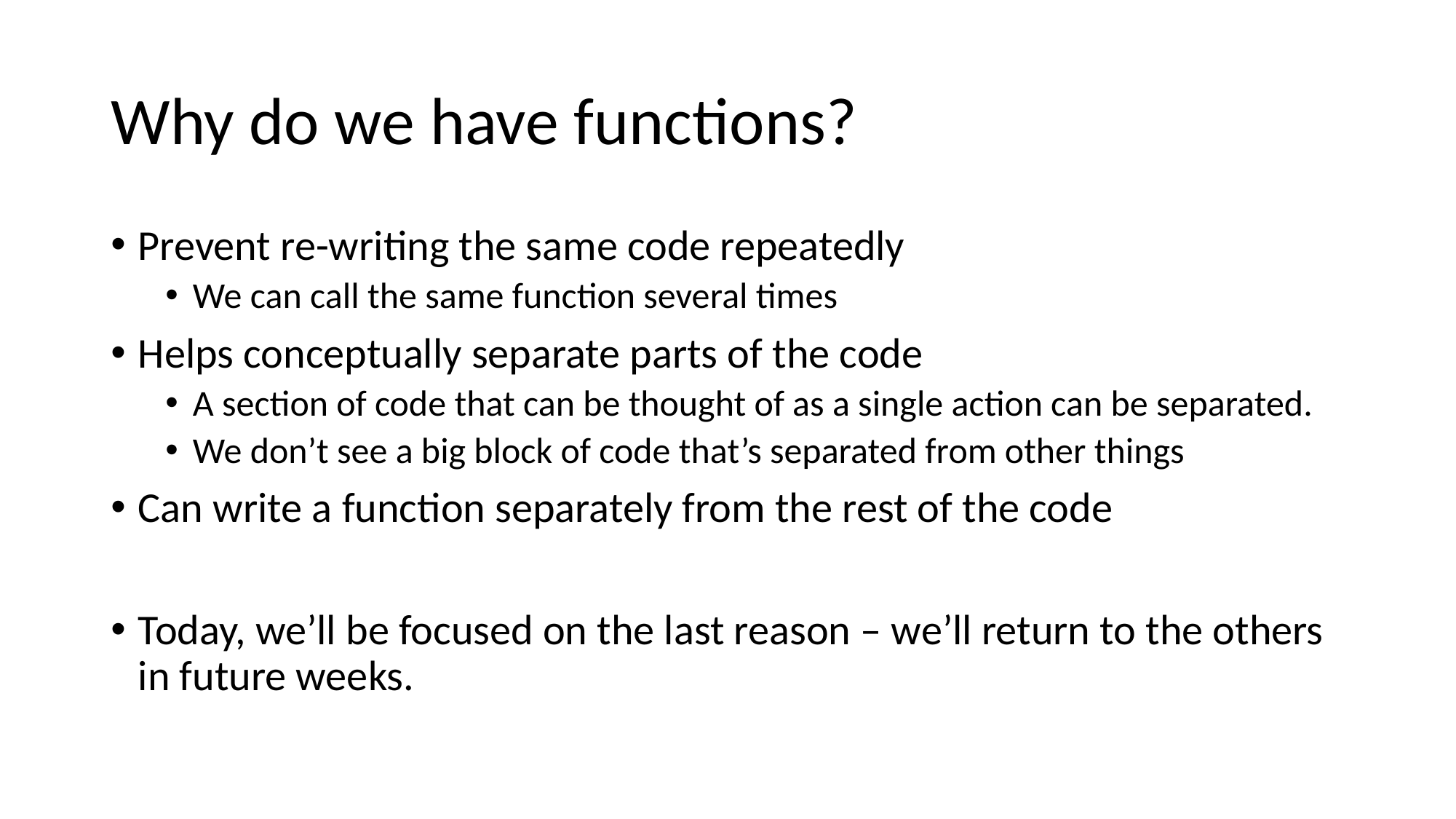

# Why do we have functions?
Prevent re-writing the same code repeatedly
We can call the same function several times
Helps conceptually separate parts of the code
A section of code that can be thought of as a single action can be separated.
We don’t see a big block of code that’s separated from other things
Can write a function separately from the rest of the code

Today, we’ll be focused on the last reason – we’ll return to the others in future weeks.